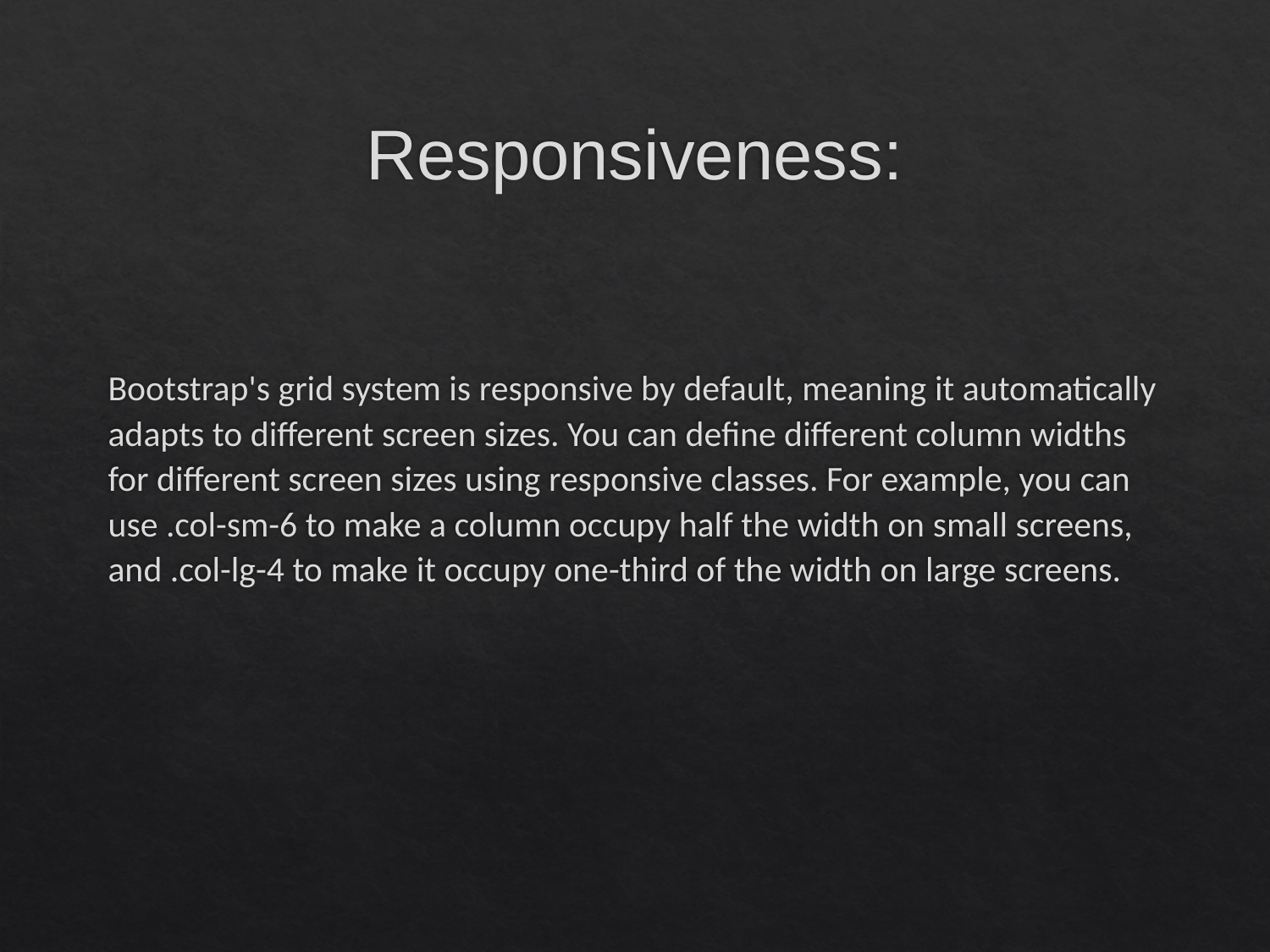

# Responsiveness:

Bootstrap's grid system is responsive by default, meaning it automatically adapts to different screen sizes. You can define different column widths for different screen sizes using responsive classes. For example, you can use .col-sm-6 to make a column occupy half the width on small screens, and .col-lg-4 to make it occupy one-third of the width on large screens.